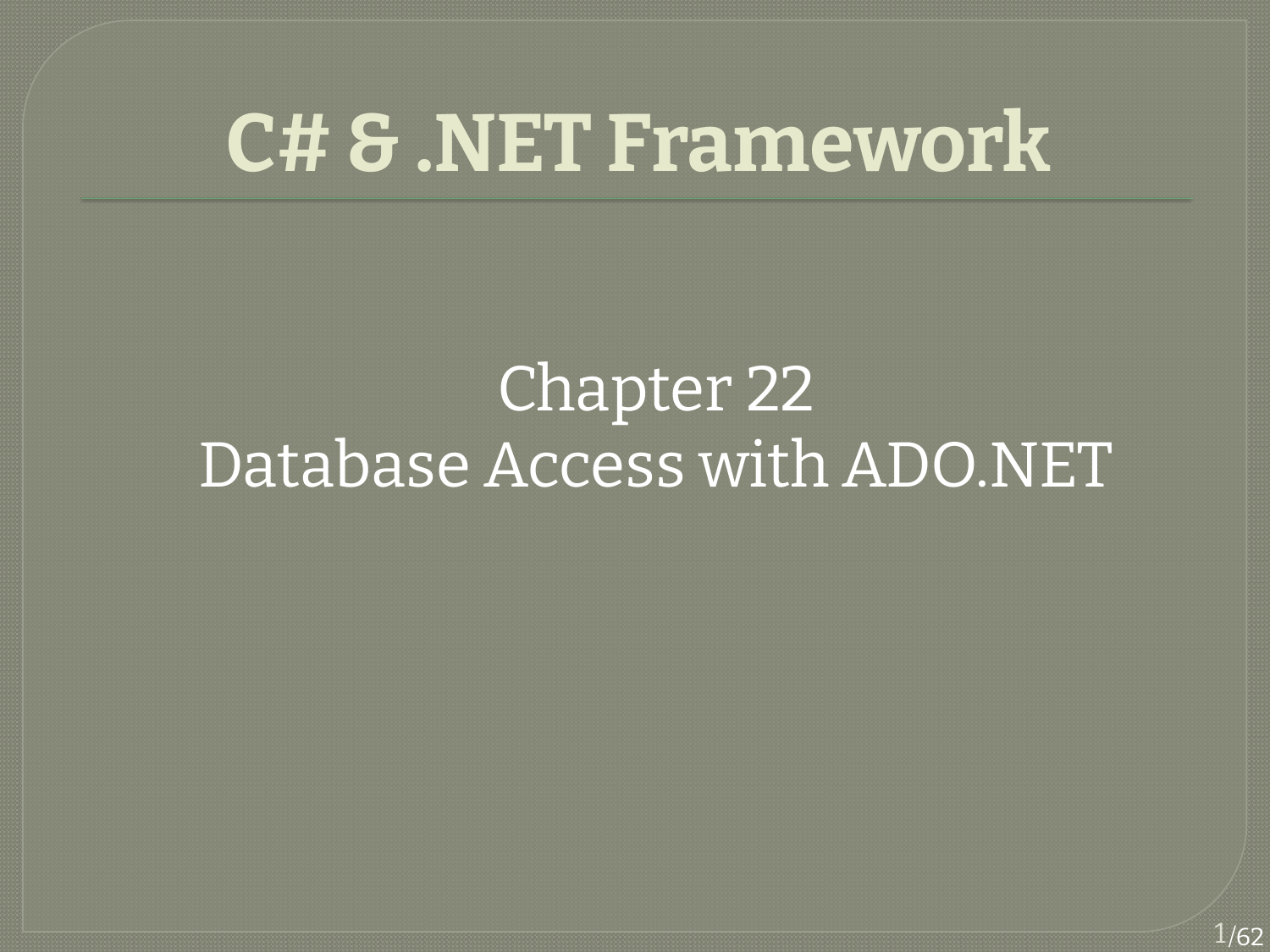

# C# & .NET Framework

Chapter 22
Database Access with ADO.NET

1